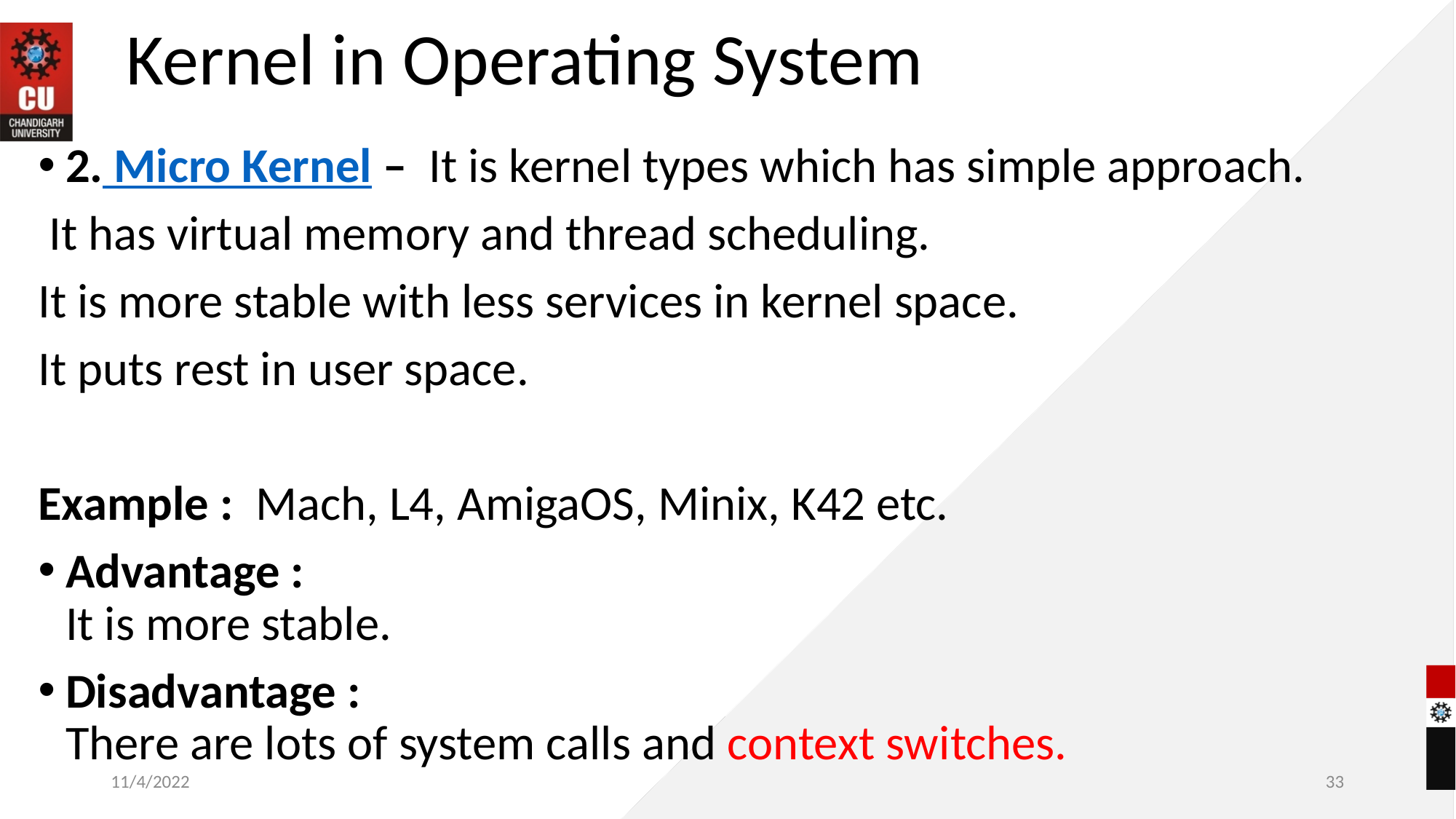

# Kernel in Operating System
2. Micro Kernel –  It is kernel types which has simple approach.
 It has virtual memory and thread scheduling.
It is more stable with less services in kernel space.
It puts rest in user space.

Example :  Mach, L4, AmigaOS, Minix, K42 etc.
Advantage : 
It is more stable.
Disadvantage : 
There are lots of system calls and context switches.

11/4/2022
33